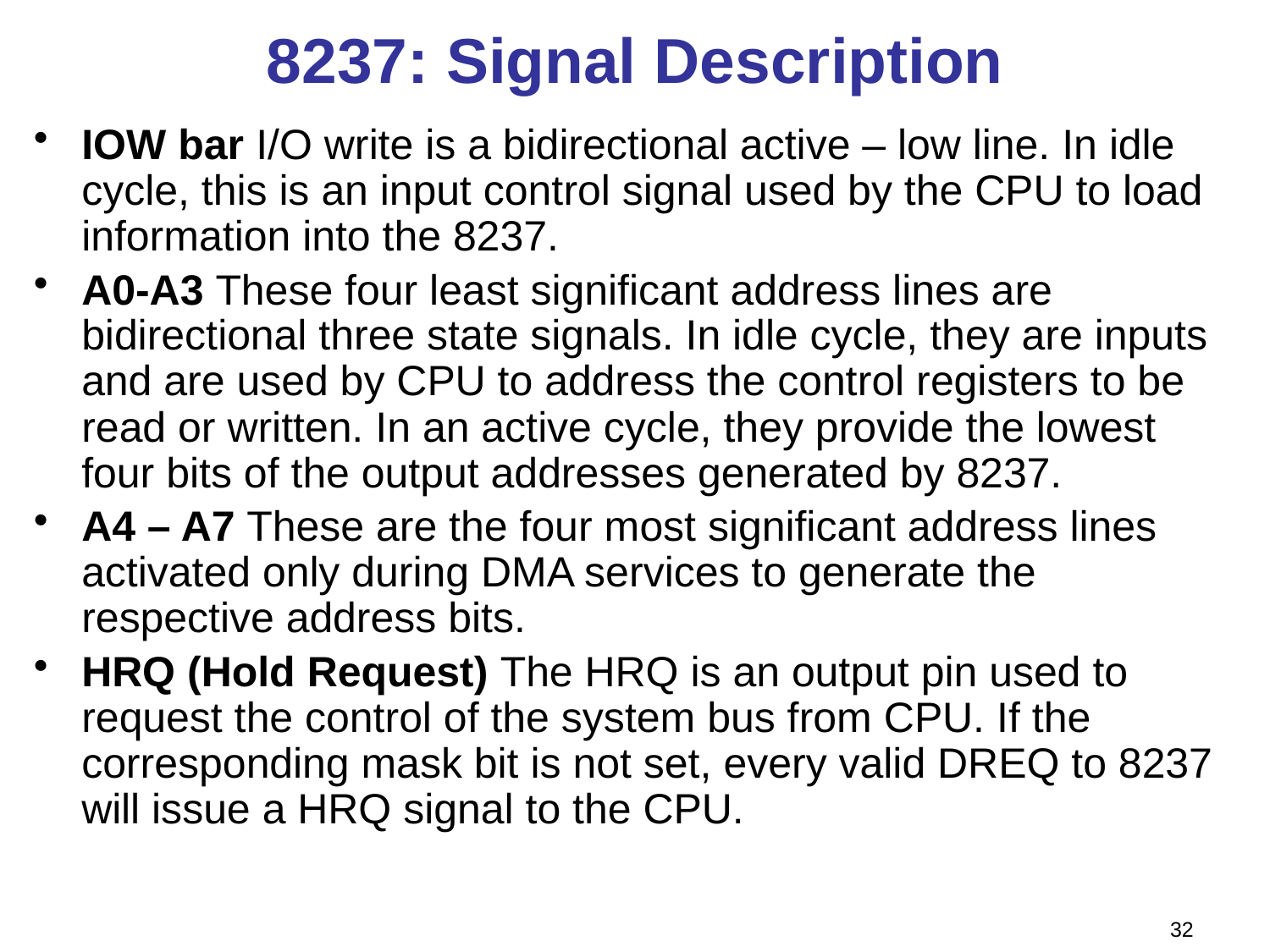

# 8237: Signal Description
IOW bar I/O write is a bidirectional active – low line. In idle cycle, this is an input control signal used by the CPU to load information into the 8237.
A0-A3 These four least significant address lines are bidirectional three state signals. In idle cycle, they are inputs and are used by CPU to address the control registers to be read or written. In an active cycle, they provide the lowest four bits of the output addresses generated by 8237.
A4 – A7 These are the four most significant address lines activated only during DMA services to generate the respective address bits.
HRQ (Hold Request) The HRQ is an output pin used to request the control of the system bus from CPU. If the corresponding mask bit is not set, every valid DREQ to 8237 will issue a HRQ signal to the CPU.
32